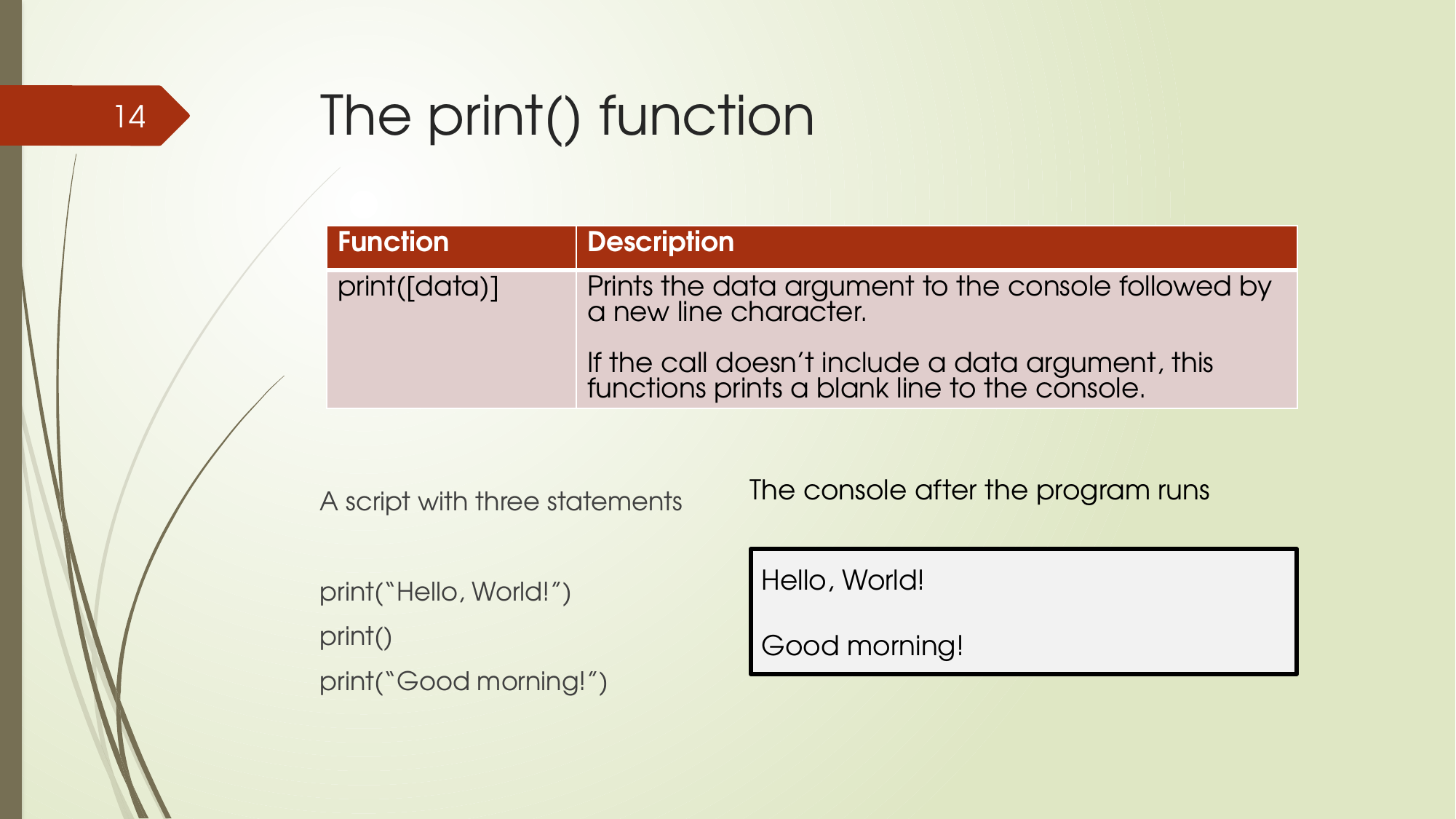

# The print() function
14
| Function | Description |
| --- | --- |
| print([data)] | Prints the data argument to the console followed by a new line character. If the call doesn’t include a data argument, this functions prints a blank line to the console. |

A script with three statements

print(“Hello, World!”)
print()
print(“Good morning!”)

The console after the program runs
Hello, World!

Good morning!